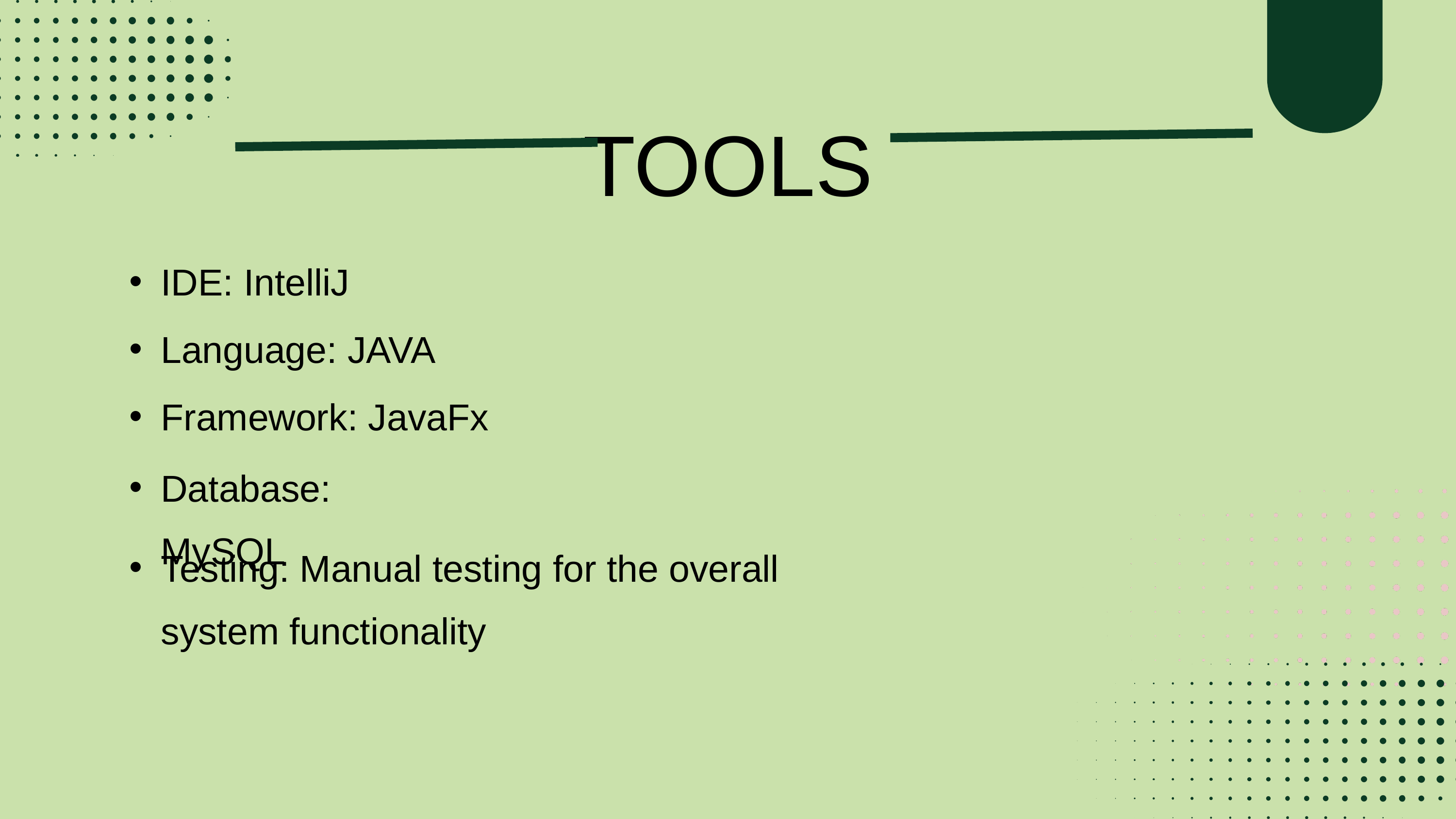

TOOLS
IDE: IntelliJ
Language: JAVA
Framework: JavaFx
Database: MySQL

Testing: Manual testing for the overall system functionality